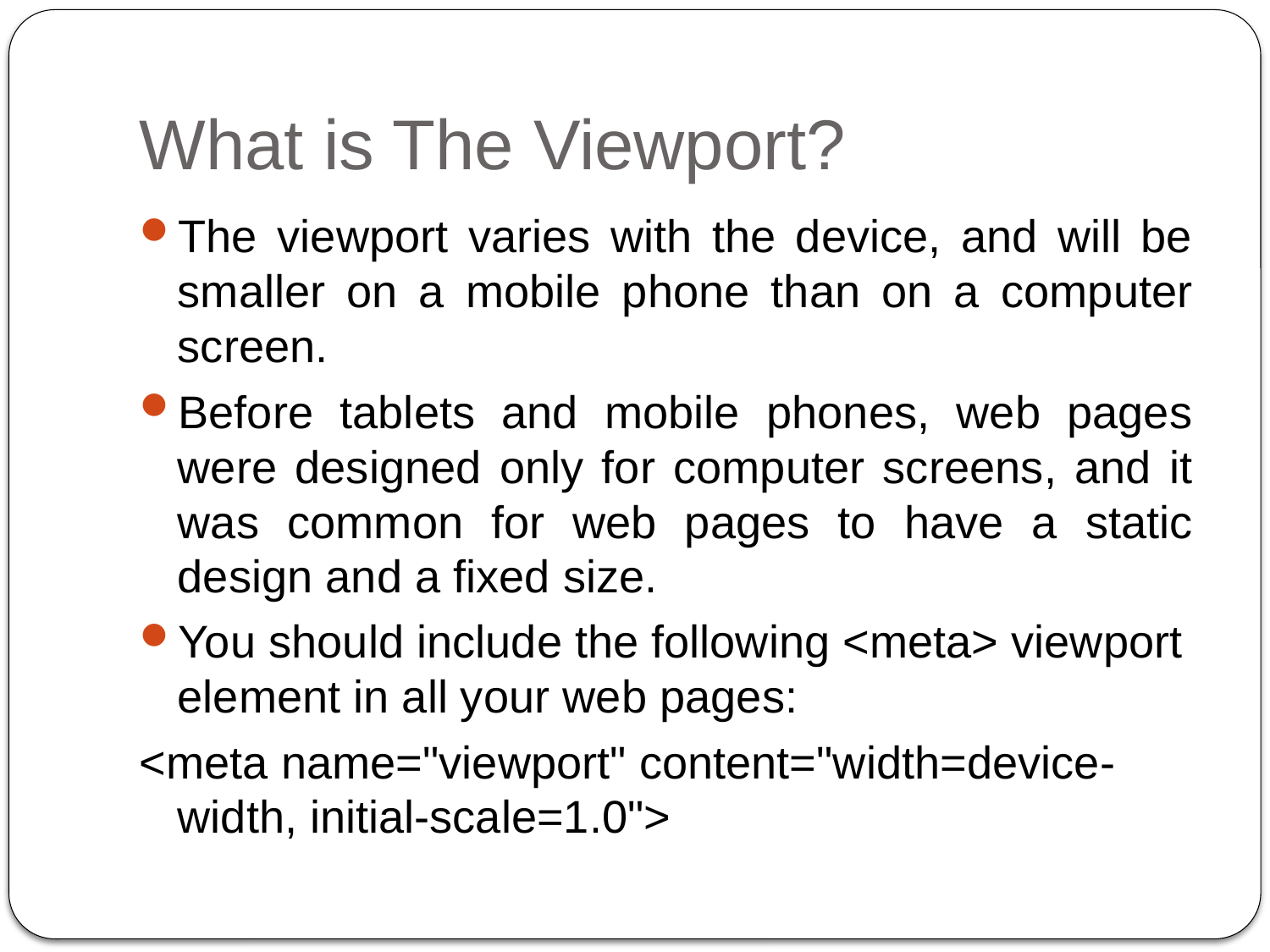

# What is The Viewport?
The viewport varies with the device, and will be smaller on a mobile phone than on a computer screen.
Before tablets and mobile phones, web pages were designed only for computer screens, and it was common for web pages to have a static design and a fixed size.
You should include the following <meta> viewport element in all your web pages:
<meta name="viewport" content="width=device-width, initial-scale=1.0">